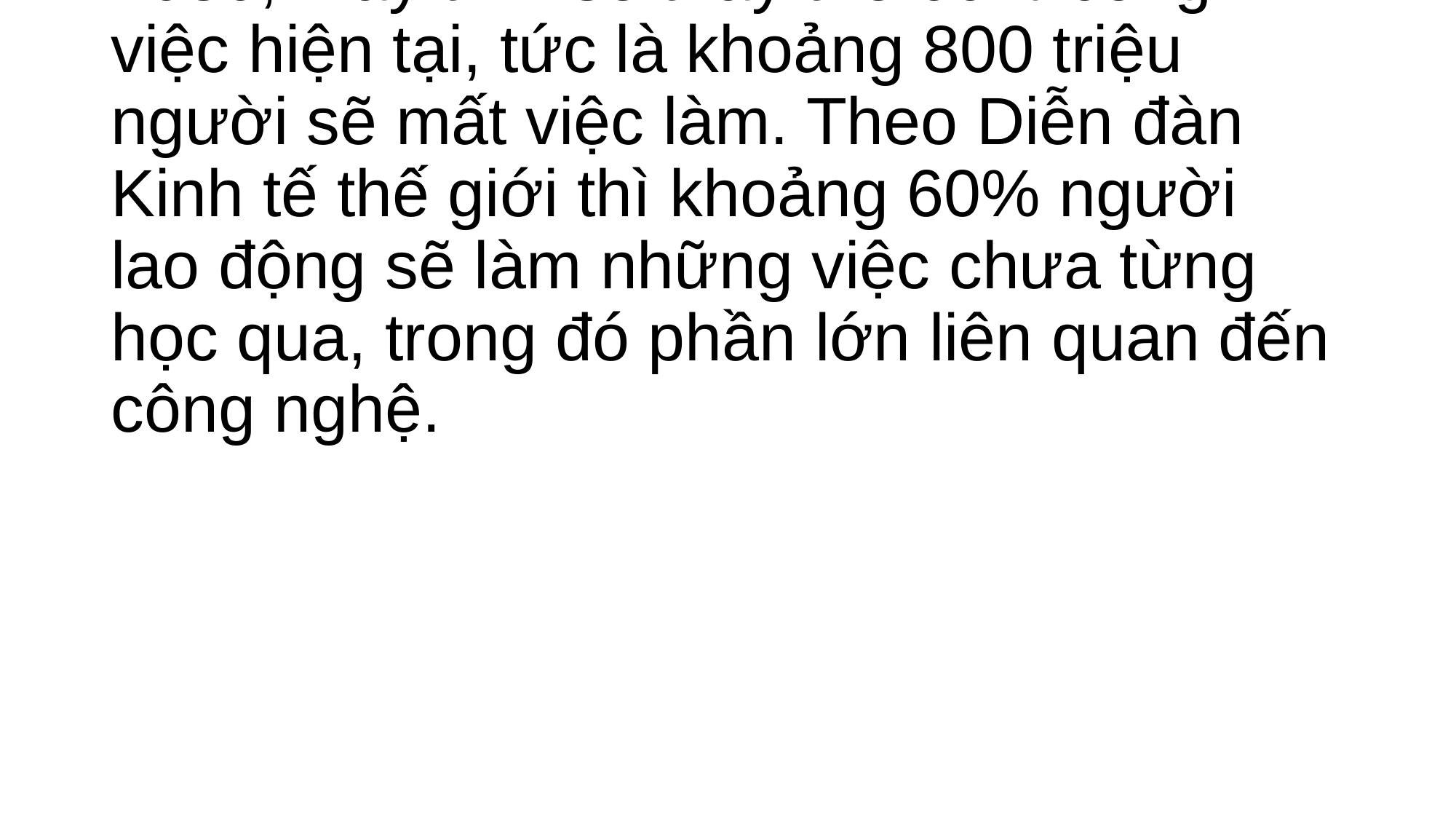

# Theo Viện nghiên cứu toàn cầu của Tập đoàn Tư vấn Chiến lược Kindsley, năm 2030, máy tính sẽ thay thế 60% công việc hiện tại, tức là khoảng 800 triệu người sẽ mất việc làm. Theo Diễn đàn Kinh tế thế giới thì khoảng 60% người lao động sẽ làm những việc chưa từng học qua, trong đó phần lớn liên quan đến công nghệ.